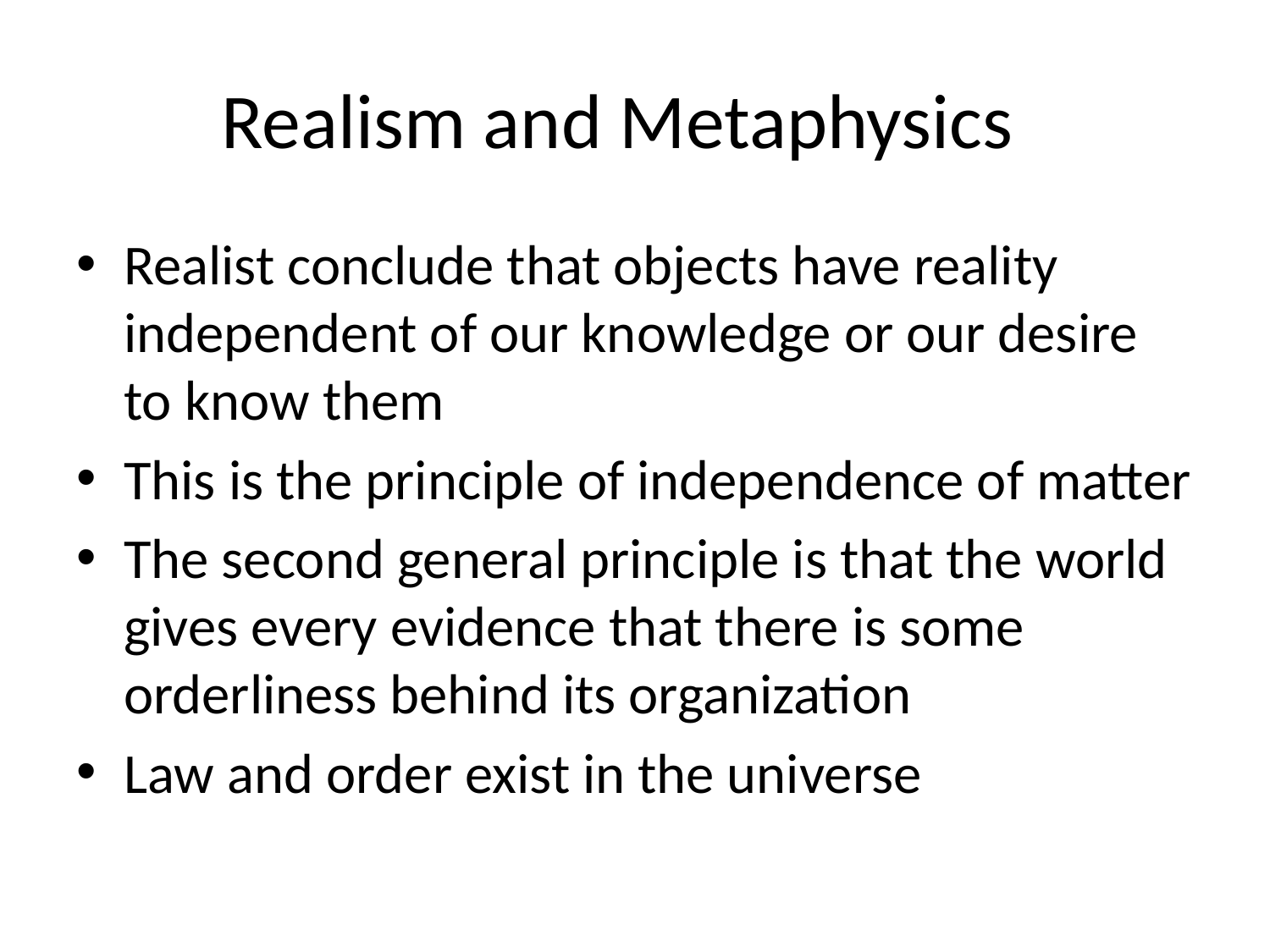

# Realism and Metaphysics
Realist conclude that objects have reality independent of our knowledge or our desire to know them
This is the principle of independence of matter
The second general principle is that the world gives every evidence that there is some orderliness behind its organization
Law and order exist in the universe